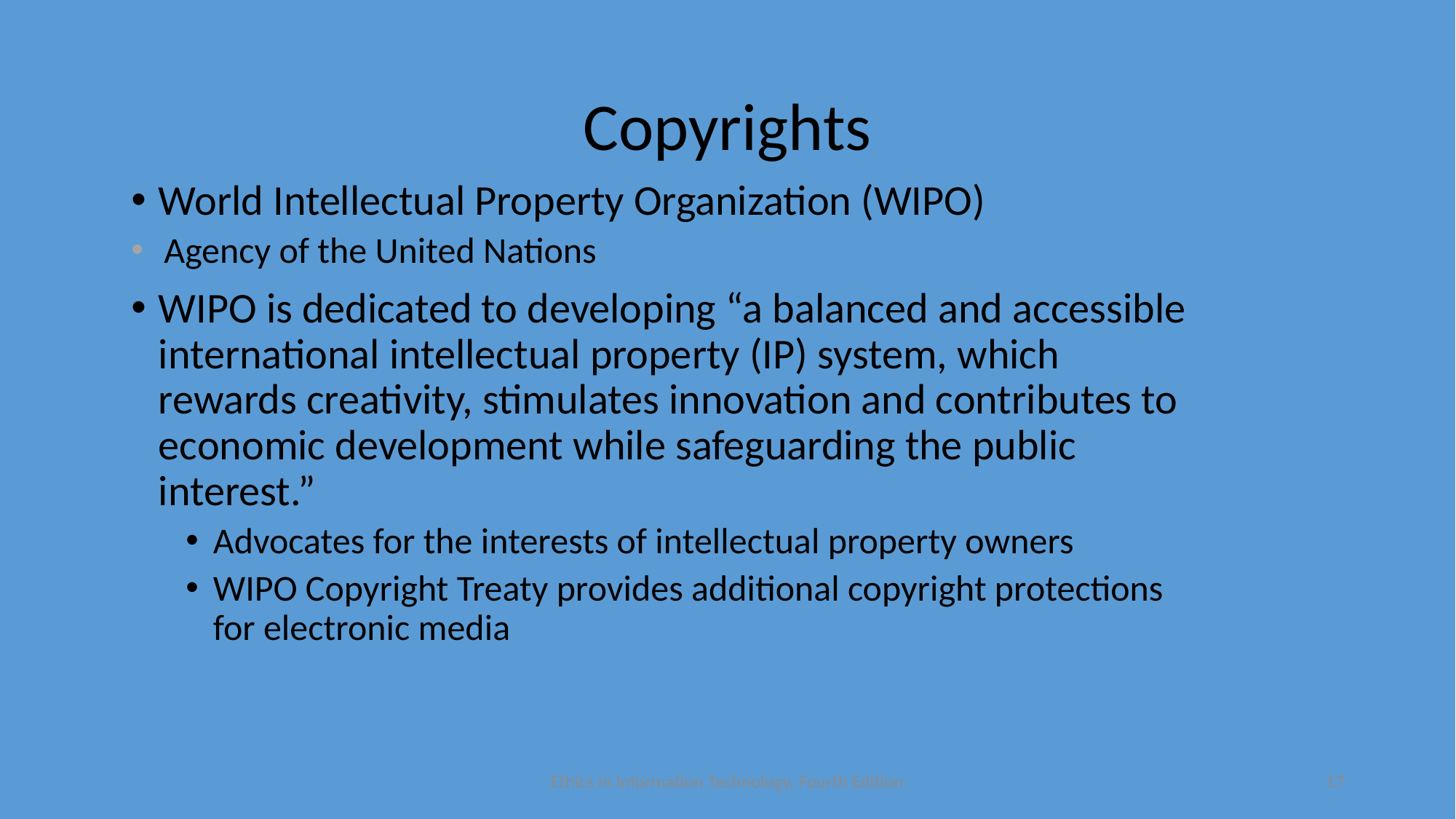

# Copyrights
World Intellectual Property Organization (WIPO)
Agency of the United Nations
WIPO is dedicated to developing “a balanced and accessible international intellectual property (IP) system, which rewards creativity, stimulates innovation and contributes to economic development while safeguarding the public interest.”
Advocates for the interests of intellectual property owners
WIPO Copyright Treaty provides additional copyright protections for electronic media

Ethics in Information Technology, Fourth Edition
17